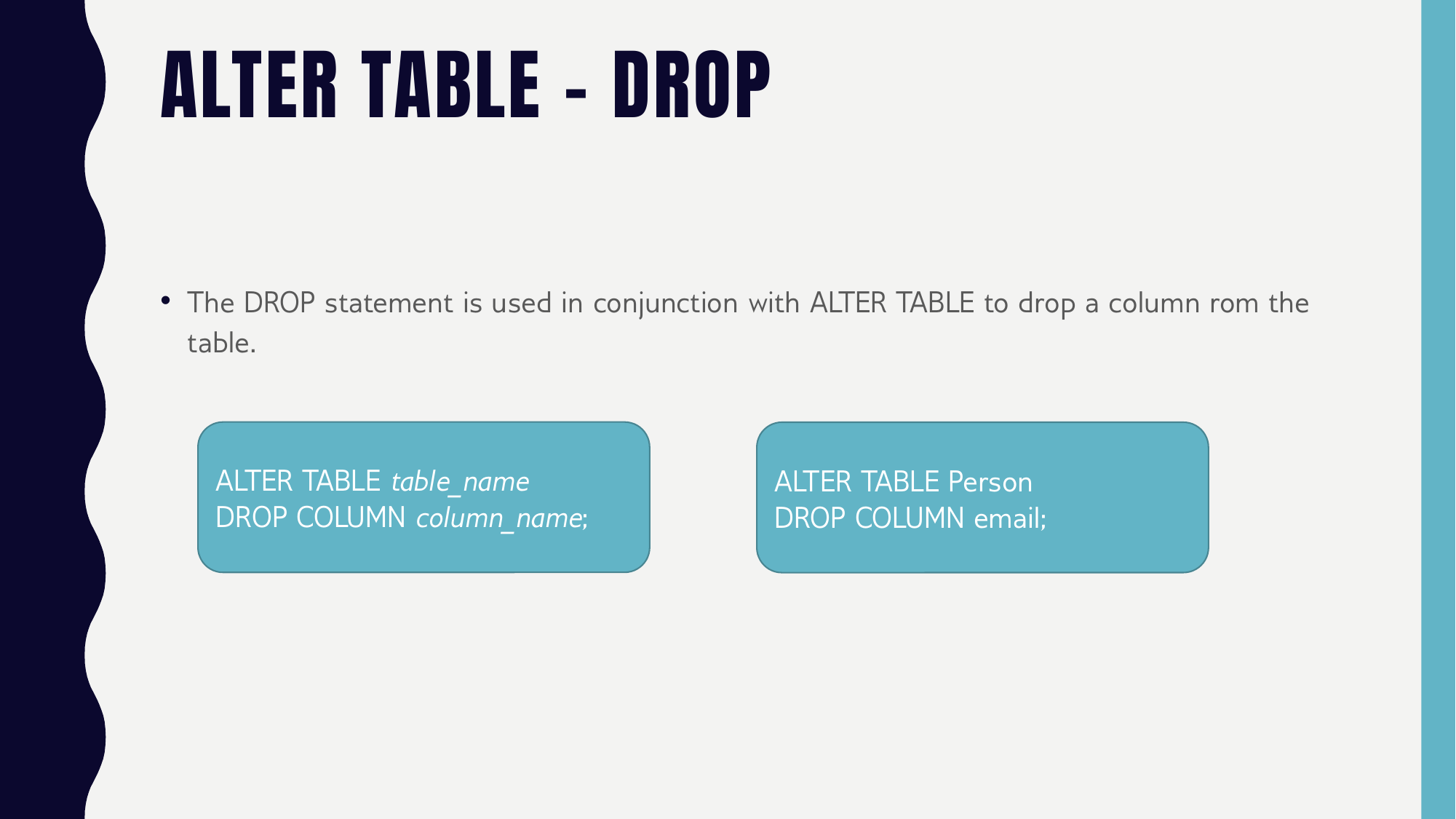

# Alter table - drop
The DROP statement is used in conjunction with ALTER TABLE to drop a column rom the table.
ALTER TABLE table_name
DROP COLUMN column_name;
ALTER TABLE Person
DROP COLUMN email;